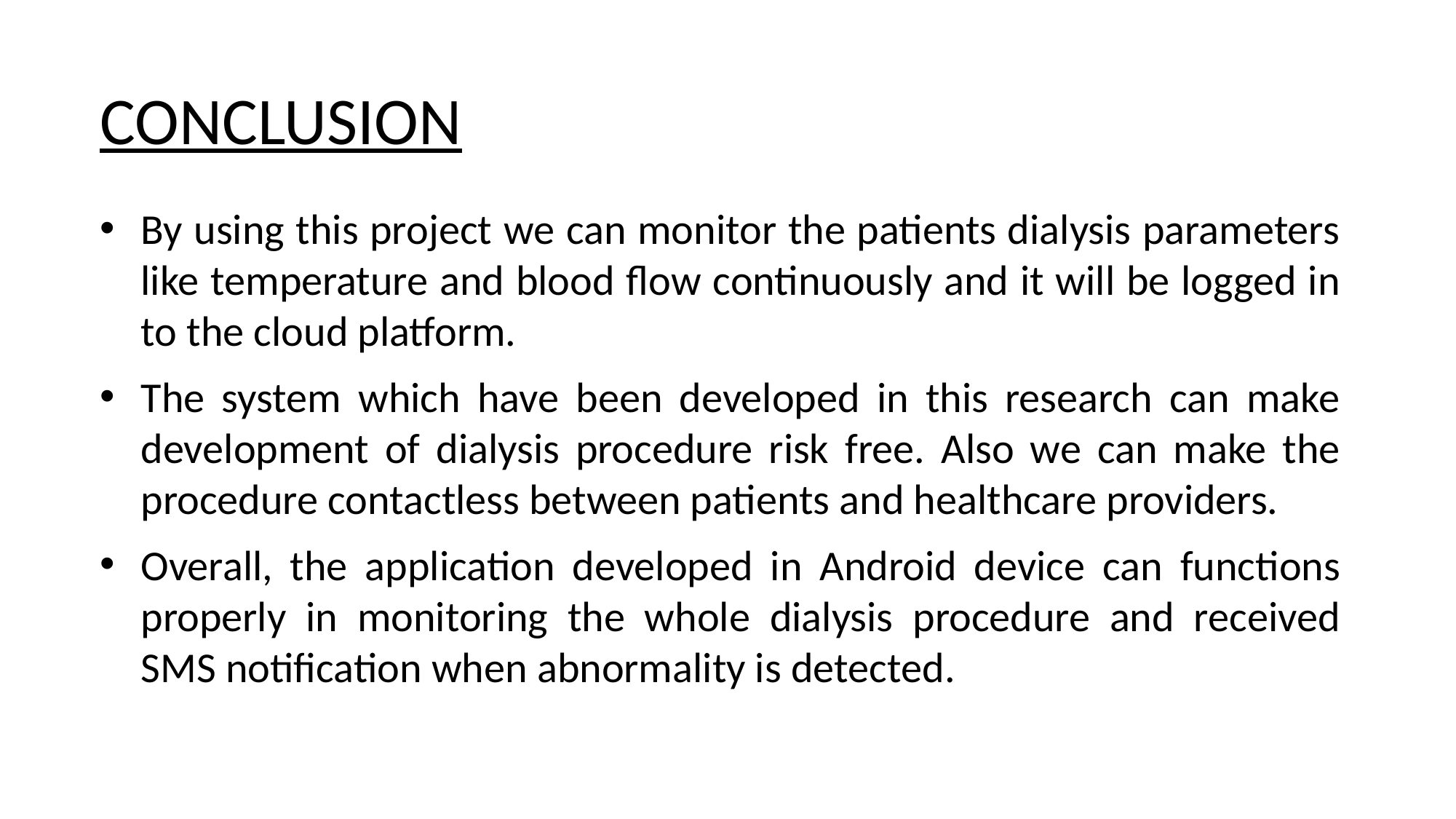

# CONCLUSION
By using this project we can monitor the patients dialysis parameters like temperature and blood flow continuously and it will be logged in to the cloud platform.
The system which have been developed in this research can make development of dialysis procedure risk free. Also we can make the procedure contactless between patients and healthcare providers.
Overall, the application developed in Android device can functions properly in monitoring the whole dialysis procedure and received SMS notification when abnormality is detected.